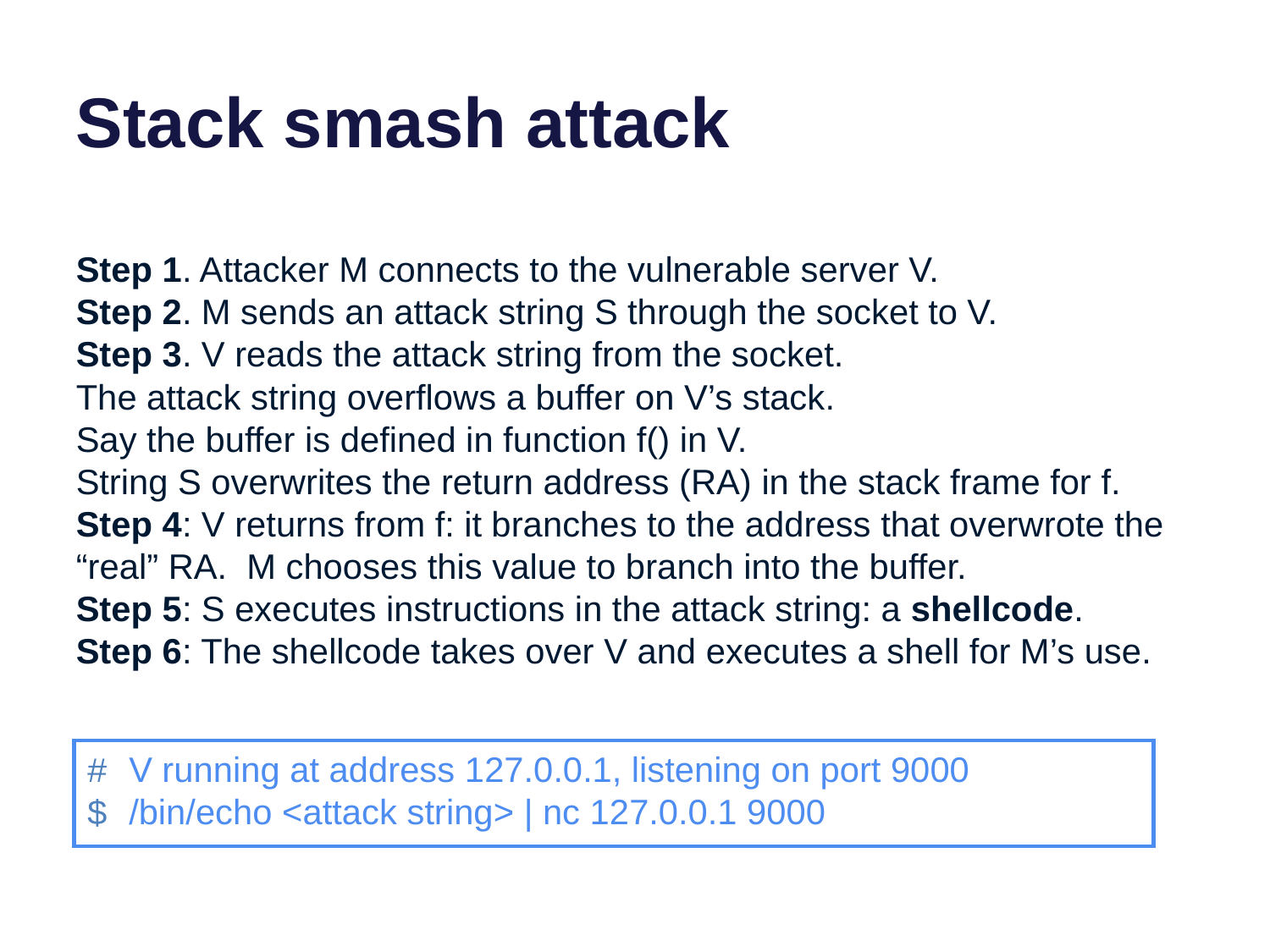

# Stack smash attack
Step 1. Attacker M connects to the vulnerable server V.
Step 2. M sends an attack string S through the socket to V.
Step 3. V reads the attack string from the socket.
The attack string overflows a buffer on V’s stack.
Say the buffer is defined in function f() in V.
String S overwrites the return address (RA) in the stack frame for f.
Step 4: V returns from f: it branches to the address that overwrote the “real” RA.  M chooses this value to branch into the buffer.
Step 5: S executes instructions in the attack string: a shellcode.
Step 6: The shellcode takes over V and executes a shell for M’s use.
# V running at address 127.0.0.1, listening on port 9000
$ /bin/echo <attack string> | nc 127.0.0.1 9000